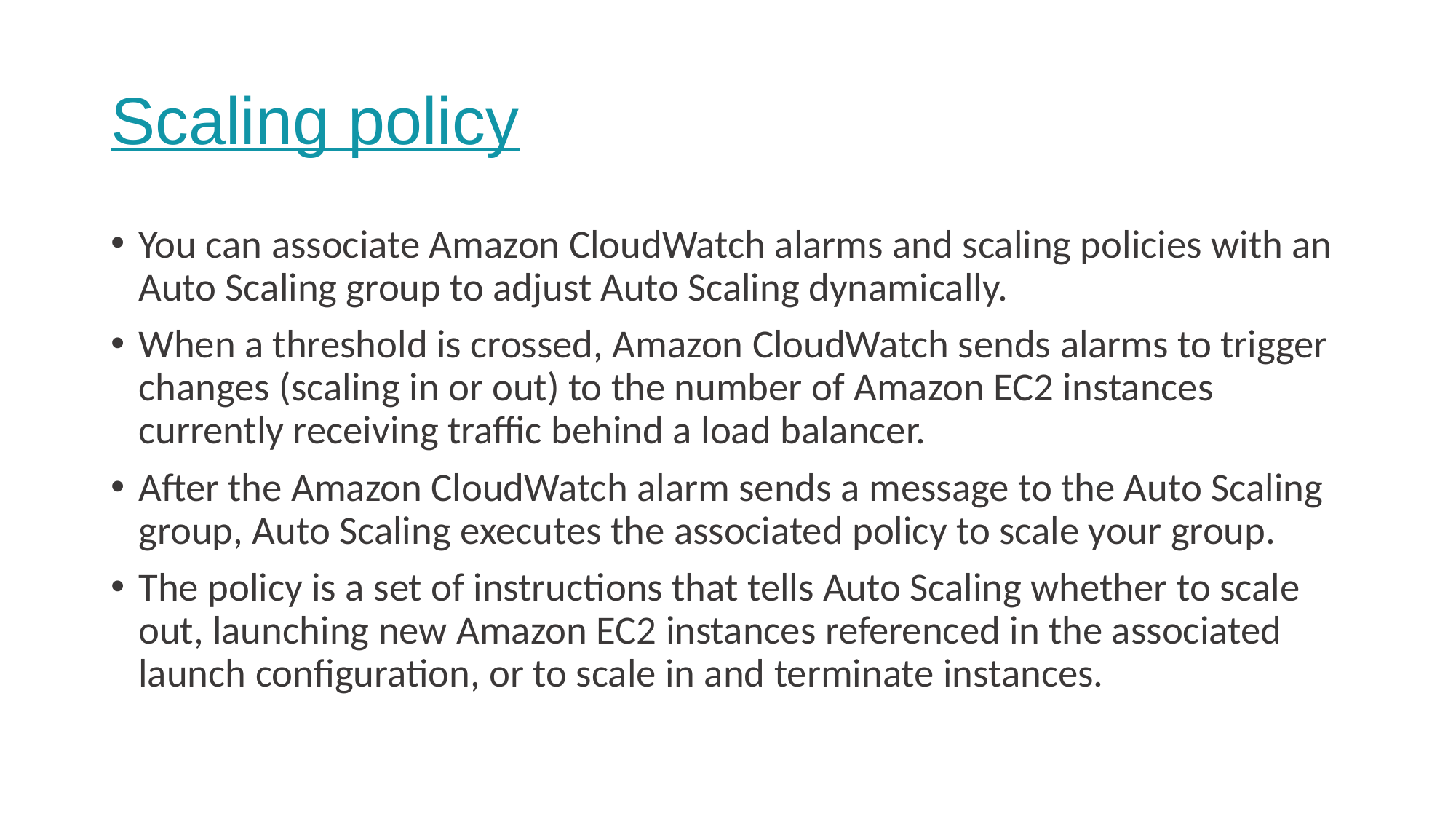

# Scaling policy
You can associate Amazon CloudWatch alarms and scaling policies with an Auto Scaling group to adjust Auto Scaling dynamically.
When a threshold is crossed, Amazon CloudWatch sends alarms to trigger changes (scaling in or out) to the number of Amazon EC2 instances currently receiving traffic behind a load balancer.
After the Amazon CloudWatch alarm sends a message to the Auto Scaling group, Auto Scaling executes the associated policy to scale your group.
The policy is a set of instructions that tells Auto Scaling whether to scale out, launching new Amazon EC2 instances referenced in the associated launch configuration, or to scale in and terminate instances.